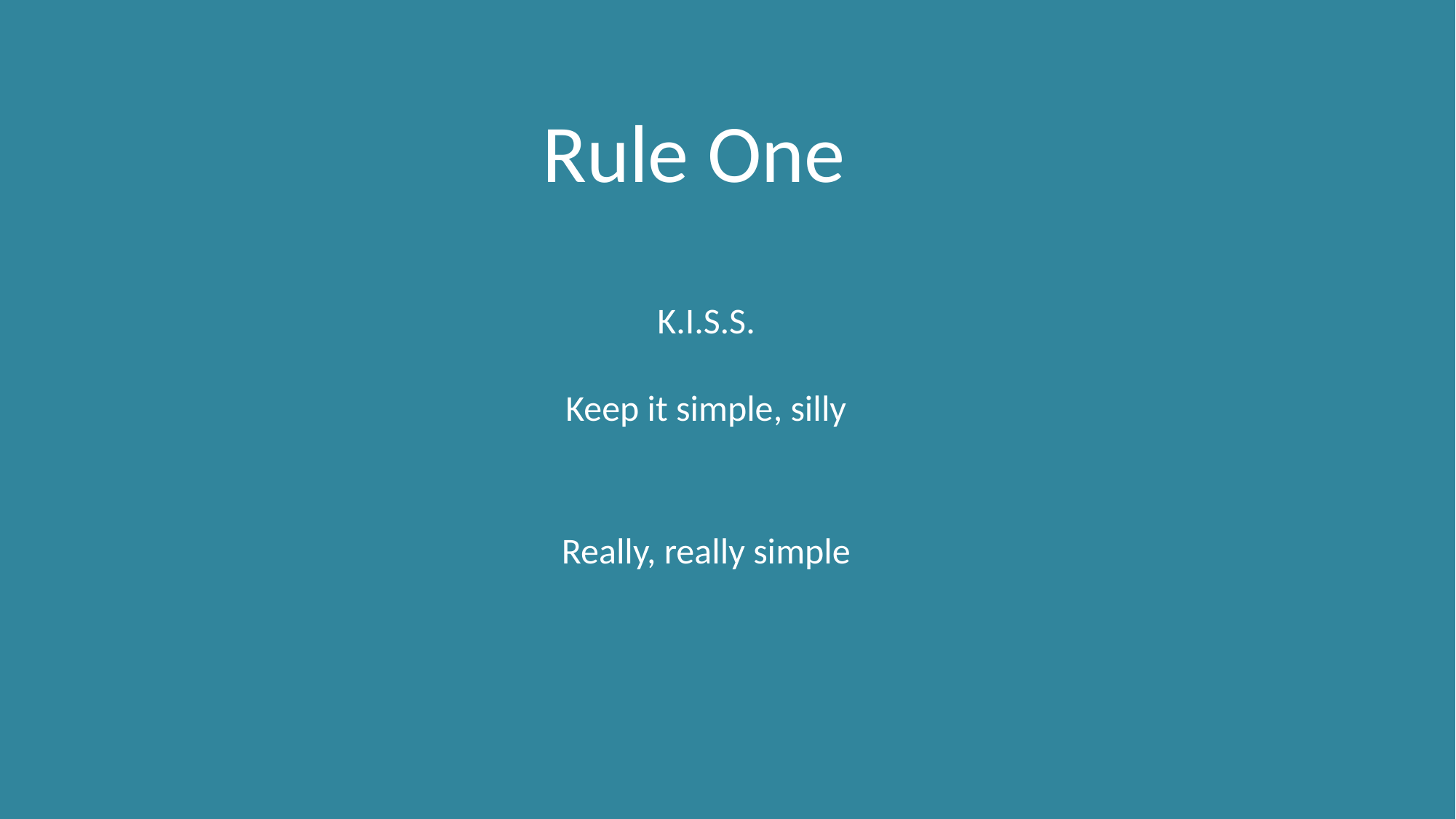

Rule One
K.I.S.S.

Keep it simple, silly
Really, really simple